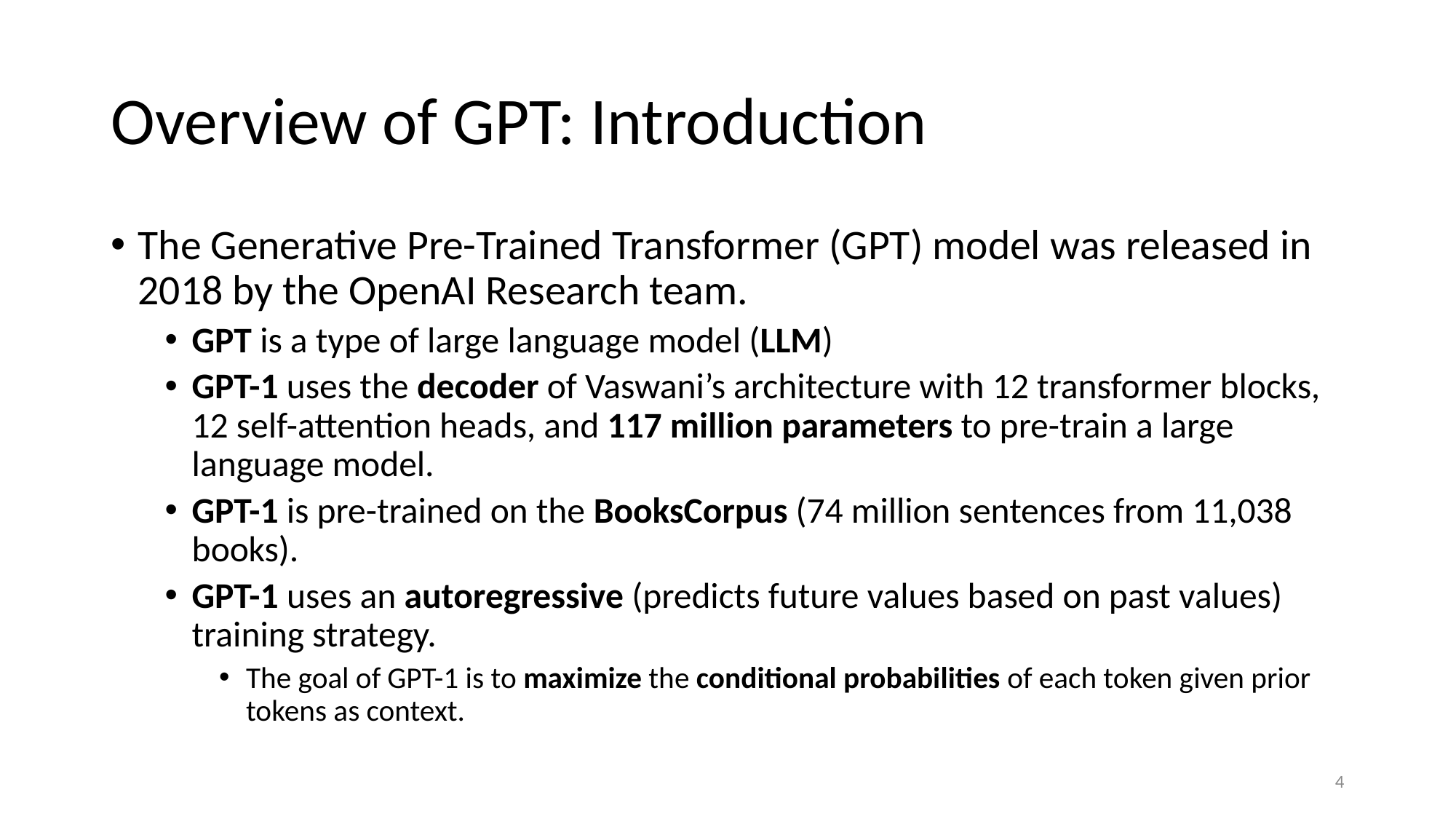

# Overview of GPT: Introduction
The Generative Pre-Trained Transformer (GPT) model was released in 2018 by the OpenAI Research team.
GPT is a type of large language model (LLM)
GPT-1 uses the decoder of Vaswani’s architecture with 12 transformer blocks, 12 self-attention heads, and 117 million parameters to pre-train a large language model.
GPT-1 is pre-trained on the BooksCorpus (74 million sentences from 11,038 books).
GPT-1 uses an autoregressive (predicts future values based on past values) training strategy.
The goal of GPT-1 is to maximize the conditional probabilities of each token given prior tokens as context.

4